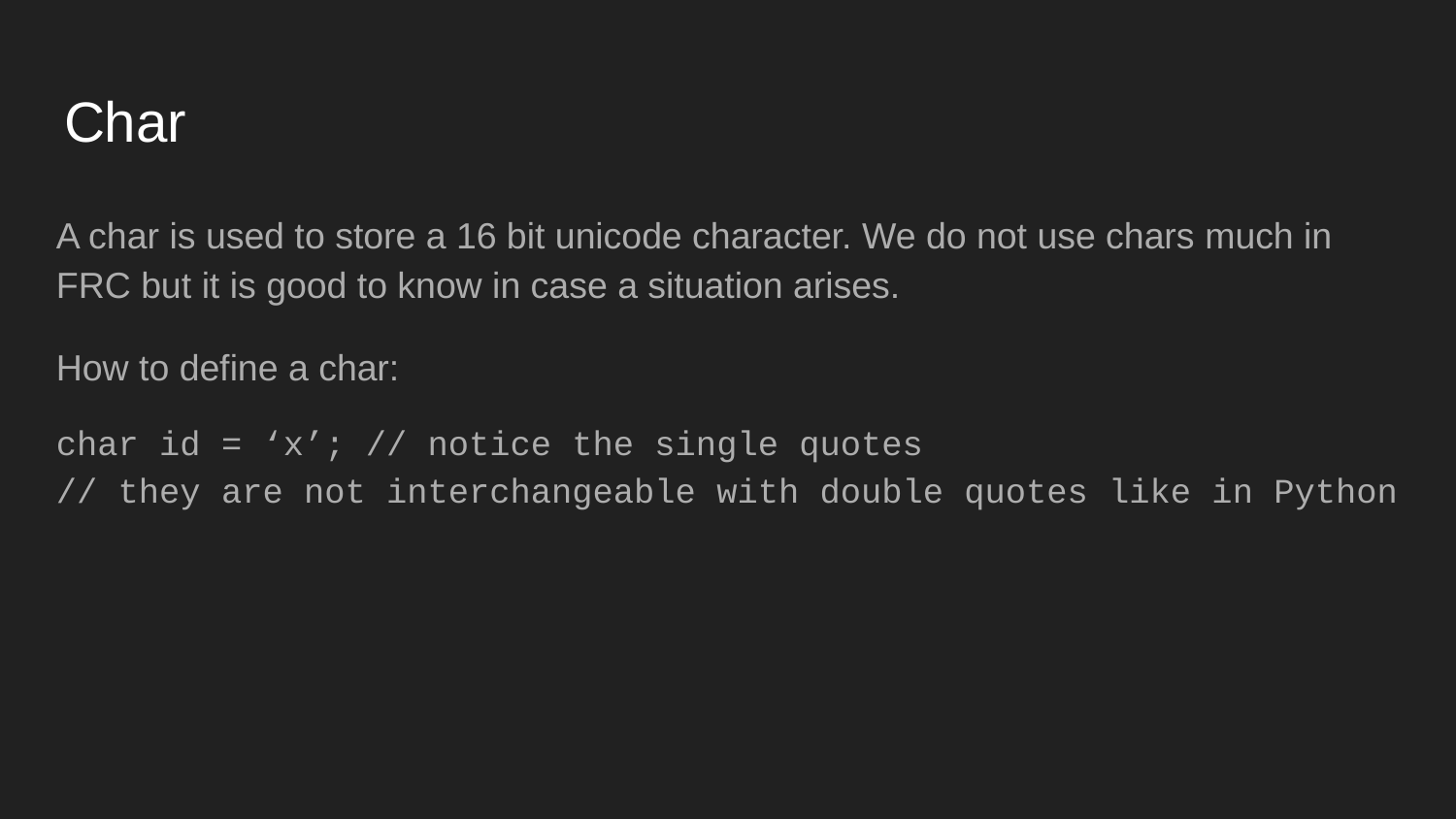

# Char
A char is used to store a 16 bit unicode character. We do not use chars much in FRC but it is good to know in case a situation arises.
How to define a char:
char id = ‘x’; // notice the single quotes
// they are not interchangeable with double quotes like in Python